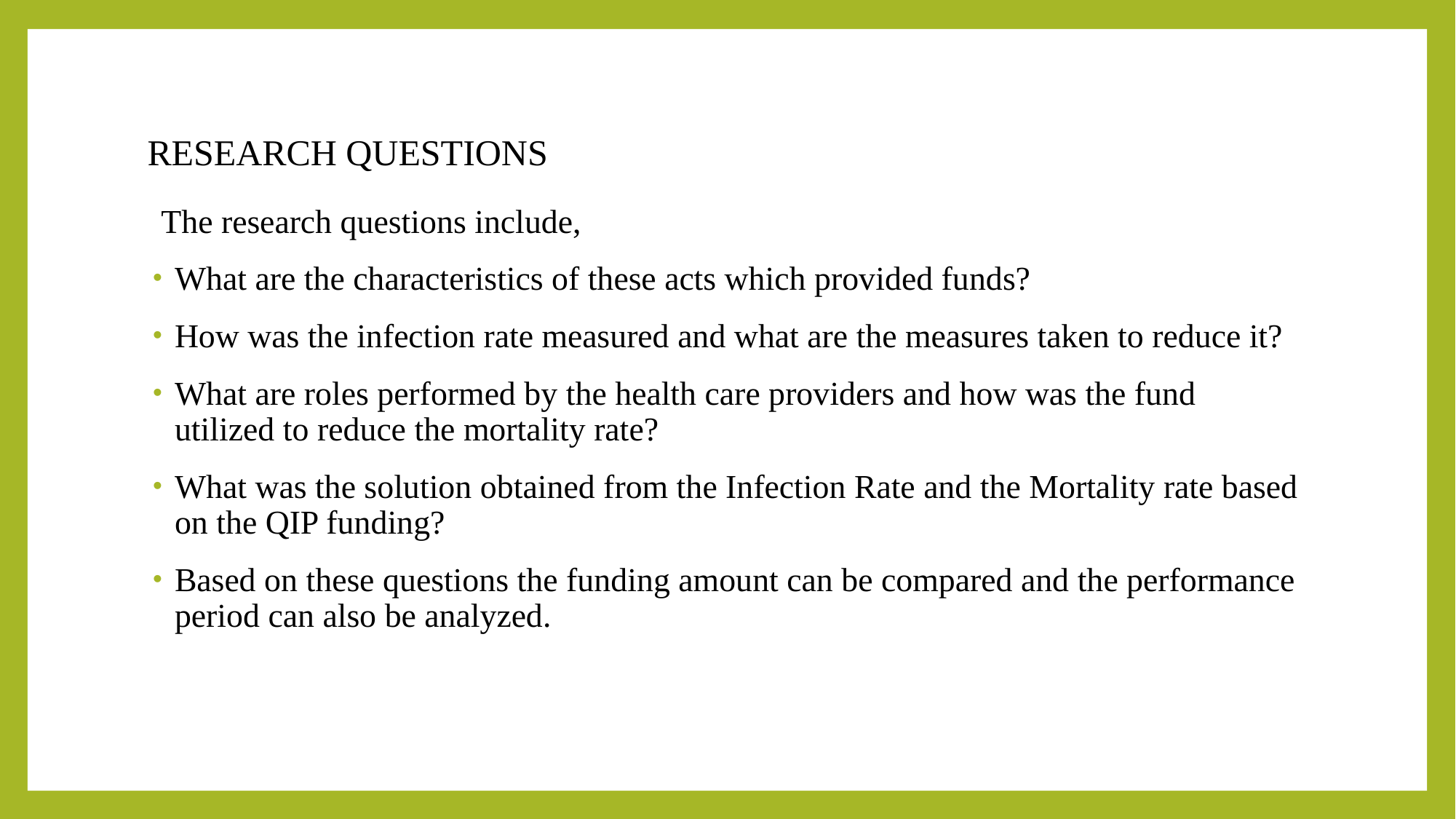

# RESEARCH QUESTIONS
 The research questions include,
What are the characteristics of these acts which provided funds?
How was the infection rate measured and what are the measures taken to reduce it?
What are roles performed by the health care providers and how was the fund utilized to reduce the mortality rate?
What was the solution obtained from the Infection Rate and the Mortality rate based on the QIP funding?
Based on these questions the funding amount can be compared and the performance period can also be analyzed.